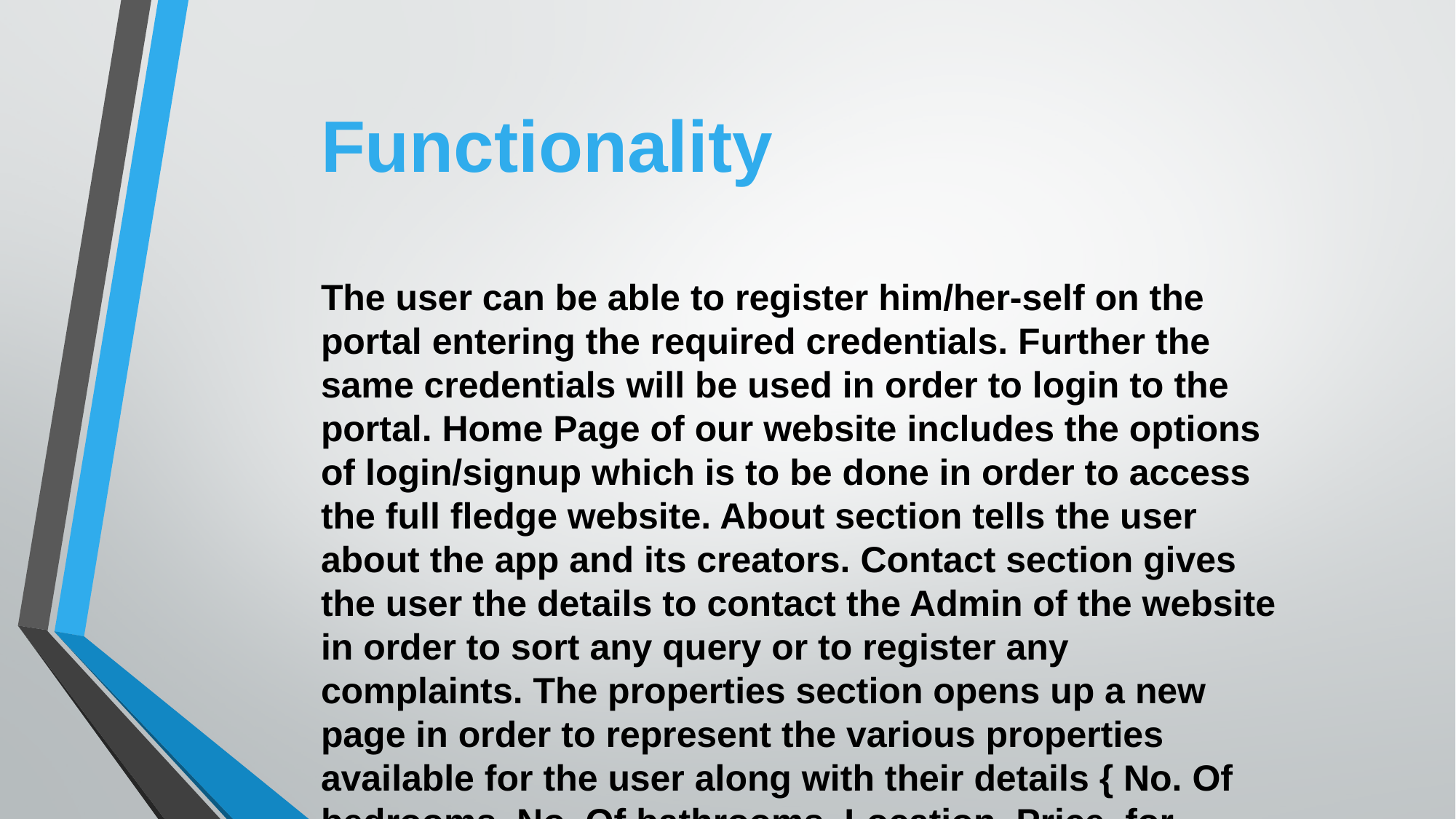

Functionality

The user can be able to register him/her-self on the portal entering the required credentials. Further the same credentials will be used in order to login to the portal. Home Page of our website includes the options of login/signup which is to be done in order to access the full fledge website. About section tells the user about the app and its creators. Contact section gives the user the details to contact the Admin of the website in order to sort any query or to register any complaints. The properties section opens up a new page in order to represent the various properties available for the user along with their details { No. Of bedrooms, No. Of bathrooms, Location, Price, for-(Rent/Sale) } which makes it easier for the user to select and buy any particular property according to his/her choice.